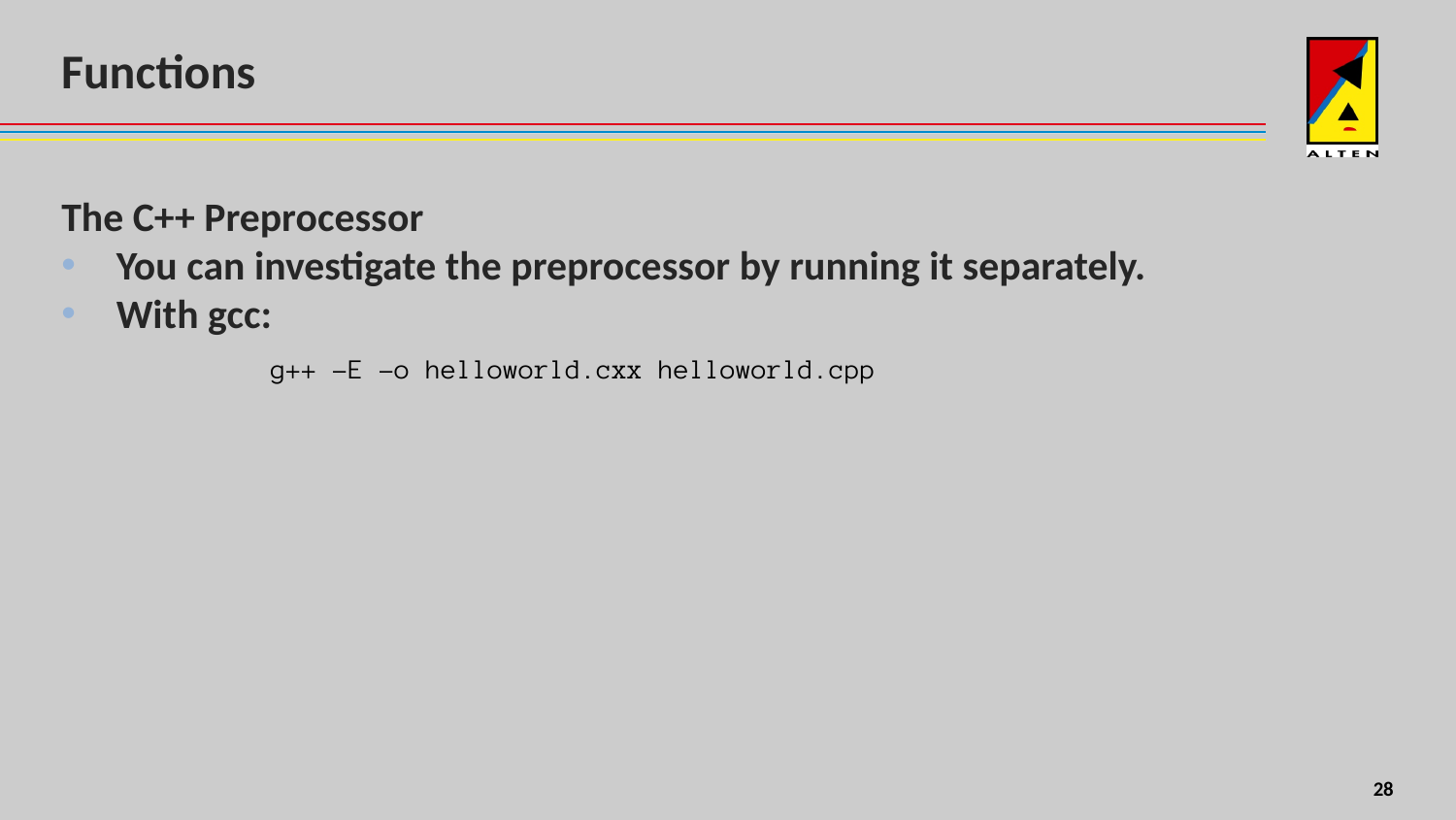

# Functions
The C++ Preprocessor
You can investigate the preprocessor by running it separately.
With gcc:
	g++ -E -o helloworld.cxx helloworld.cpp
28